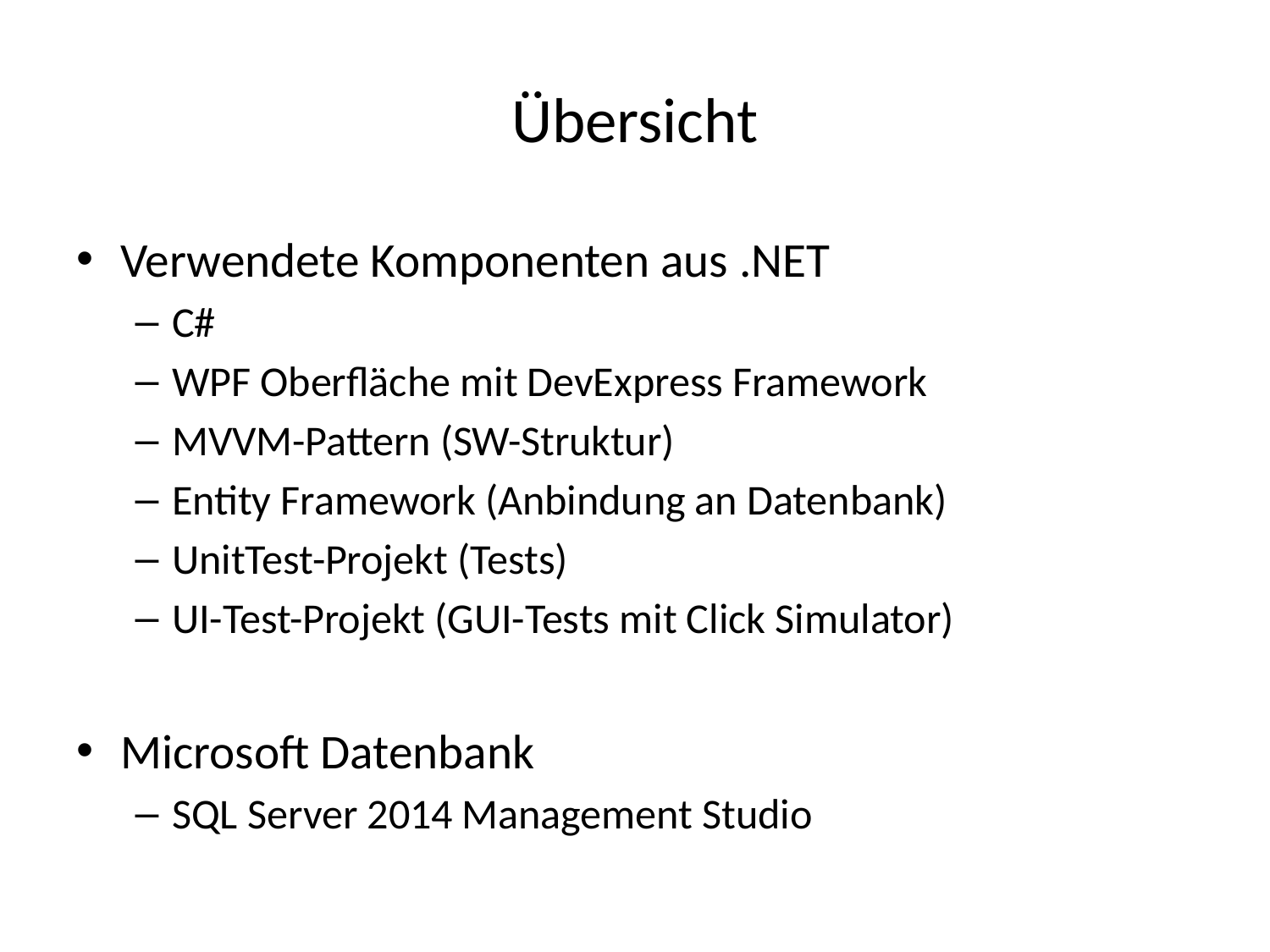

# Übersicht
Verwendete Komponenten aus .NET
C#
WPF Oberfläche mit DevExpress Framework
MVVM-Pattern (SW-Struktur)
Entity Framework (Anbindung an Datenbank)
UnitTest-Projekt (Tests)
UI-Test-Projekt (GUI-Tests mit Click Simulator)

Microsoft Datenbank
SQL Server 2014 Management Studio